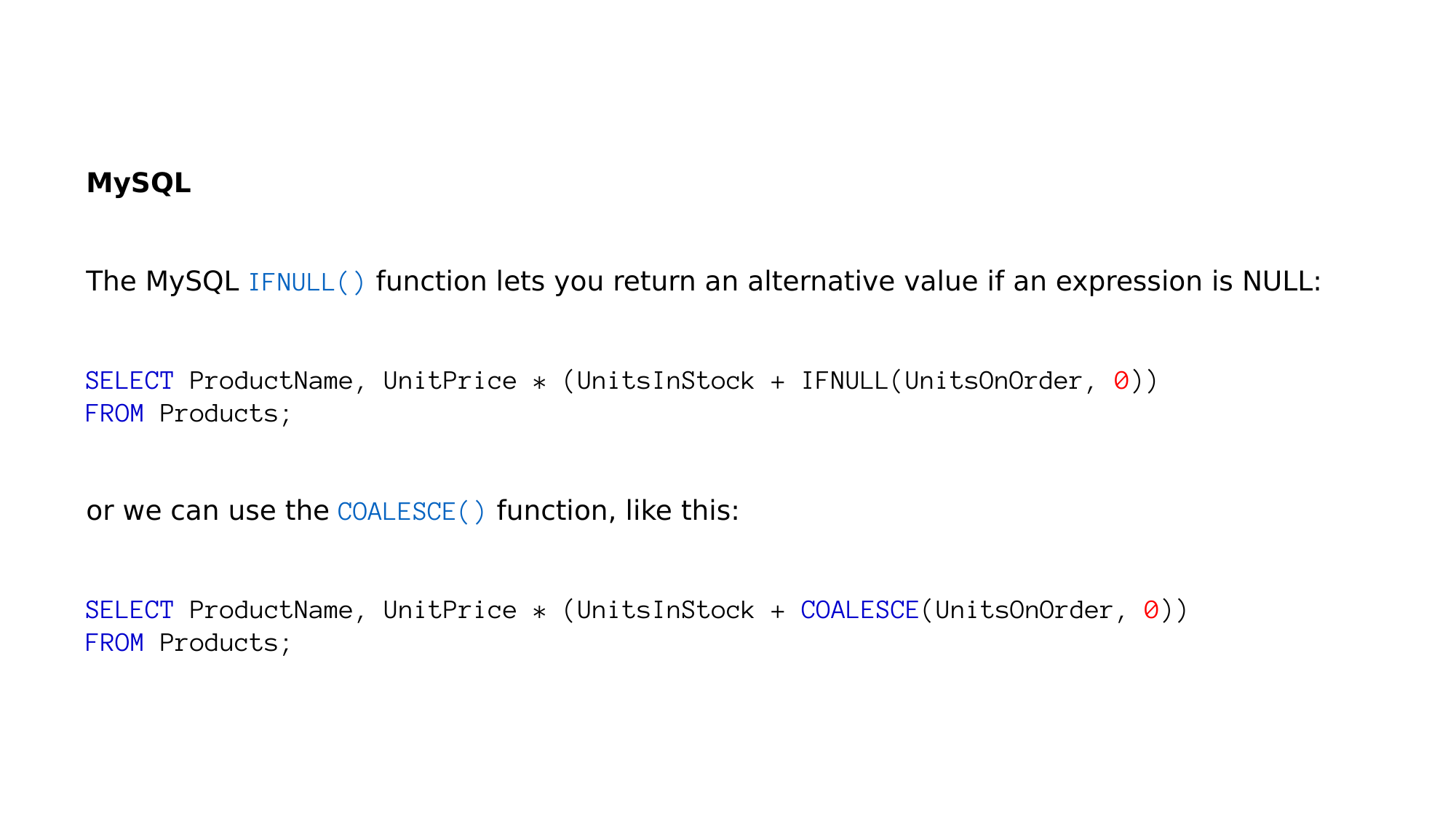

MySQL

The MySQL IFNULL() function lets you return an alternative value if an expression is NULL:

SELECT ProductName, UnitPrice * (UnitsInStock + IFNULL(UnitsOnOrder, 0))
FROM Products;

or we can use the COALESCE() function, like this:

SELECT ProductName, UnitPrice * (UnitsInStock + COALESCE(UnitsOnOrder, 0))
FROM Products;